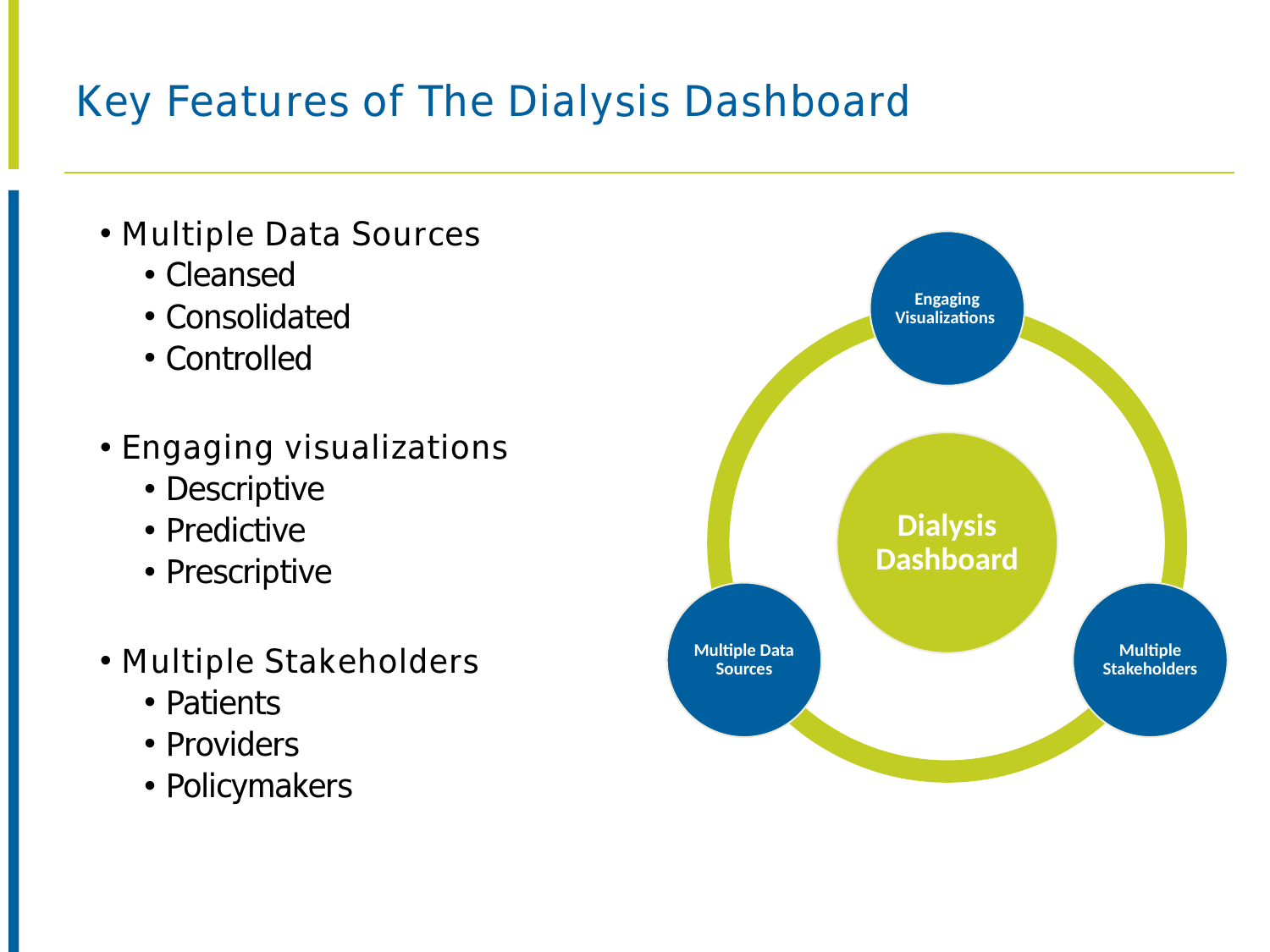

# Key Features of The Dialysis Dashboard
Dialysis Dashboard
Engaging Visualizations
Multiple Stakeholders
Multiple Data Sources
Multiple Data Sources
Cleansed
Consolidated
Controlled

Engaging visualizations
Descriptive
Predictive
Prescriptive

Multiple Stakeholders
Patients
Providers
Policymakers